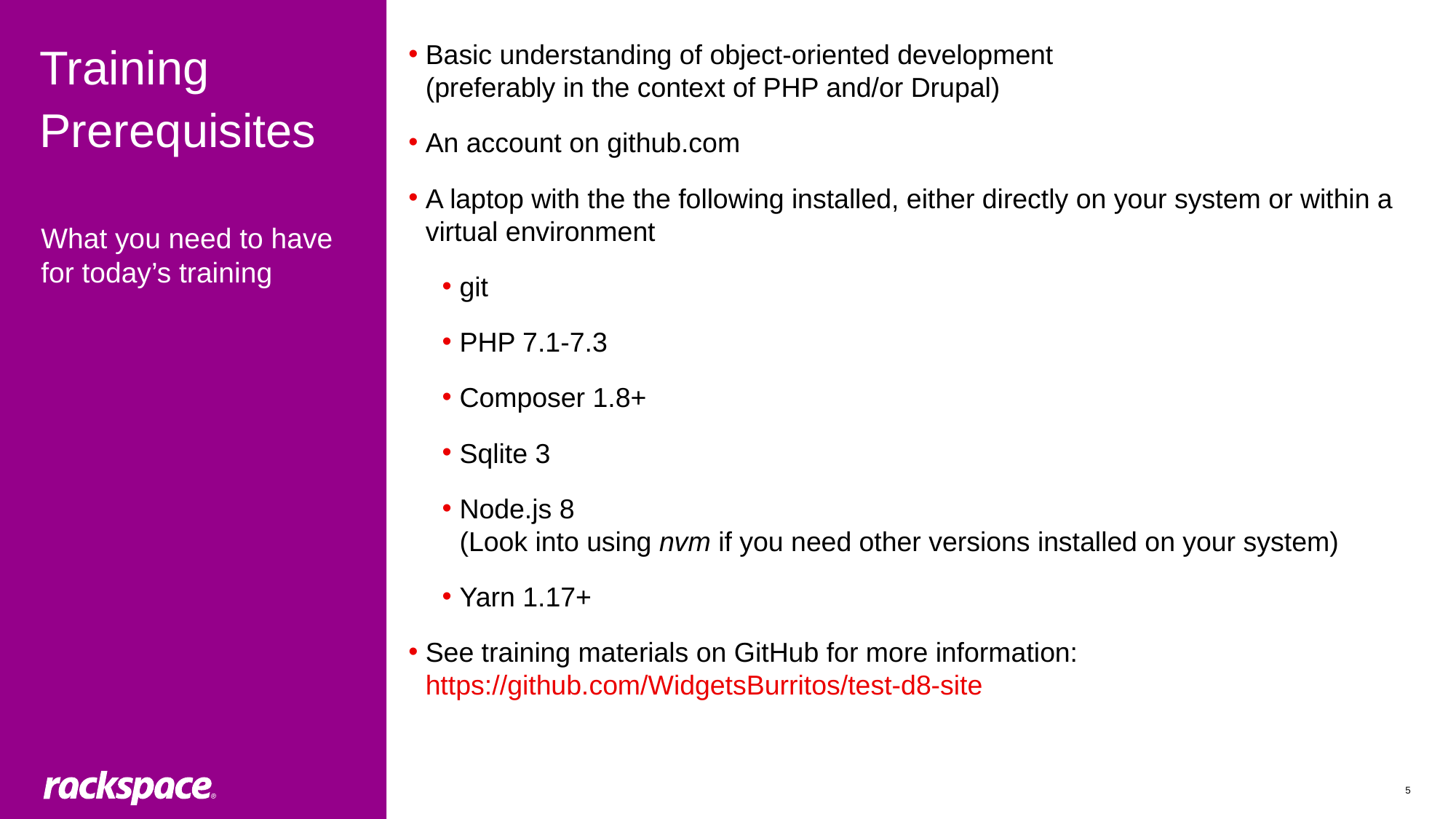

# Training Prerequisites
Basic understanding of object-oriented development
(preferably in the context of PHP and/or Drupal)
An account on github.com
A laptop with the the following installed, either directly on your system or within a virtual environment
git
PHP 7.1-7.3
Composer 1.8+
Sqlite 3
Node.js 8
(Look into using nvm if you need other versions installed on your system)
Yarn 1.17+
See training materials on GitHub for more information:
https://github.com/WidgetsBurritos/test-d8-site

What you need to have for today’s training
5